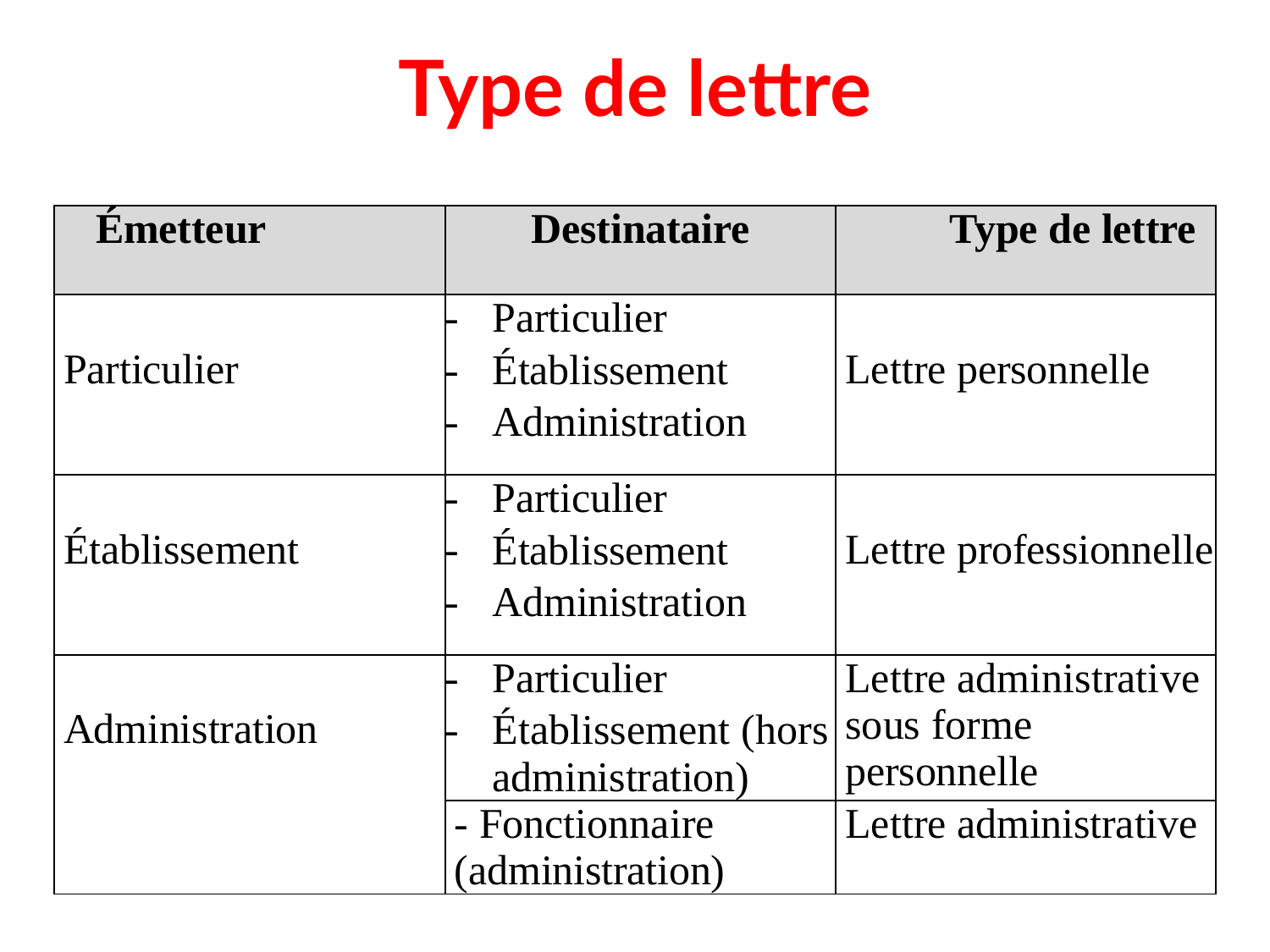

# Type de lettre
| Émetteur | Destinataire | Type de lettre |
| --- | --- | --- |
| Particulier | Particulier Établissement Administration | Lettre personnelle |
| Établissement | Particulier Établissement Administration | Lettre professionnelle |
| Administration | Particulier Établissement (hors administration) | Lettre administrative sous forme personnelle |
|  | - Fonctionnaire (administration) | Lettre administrative |